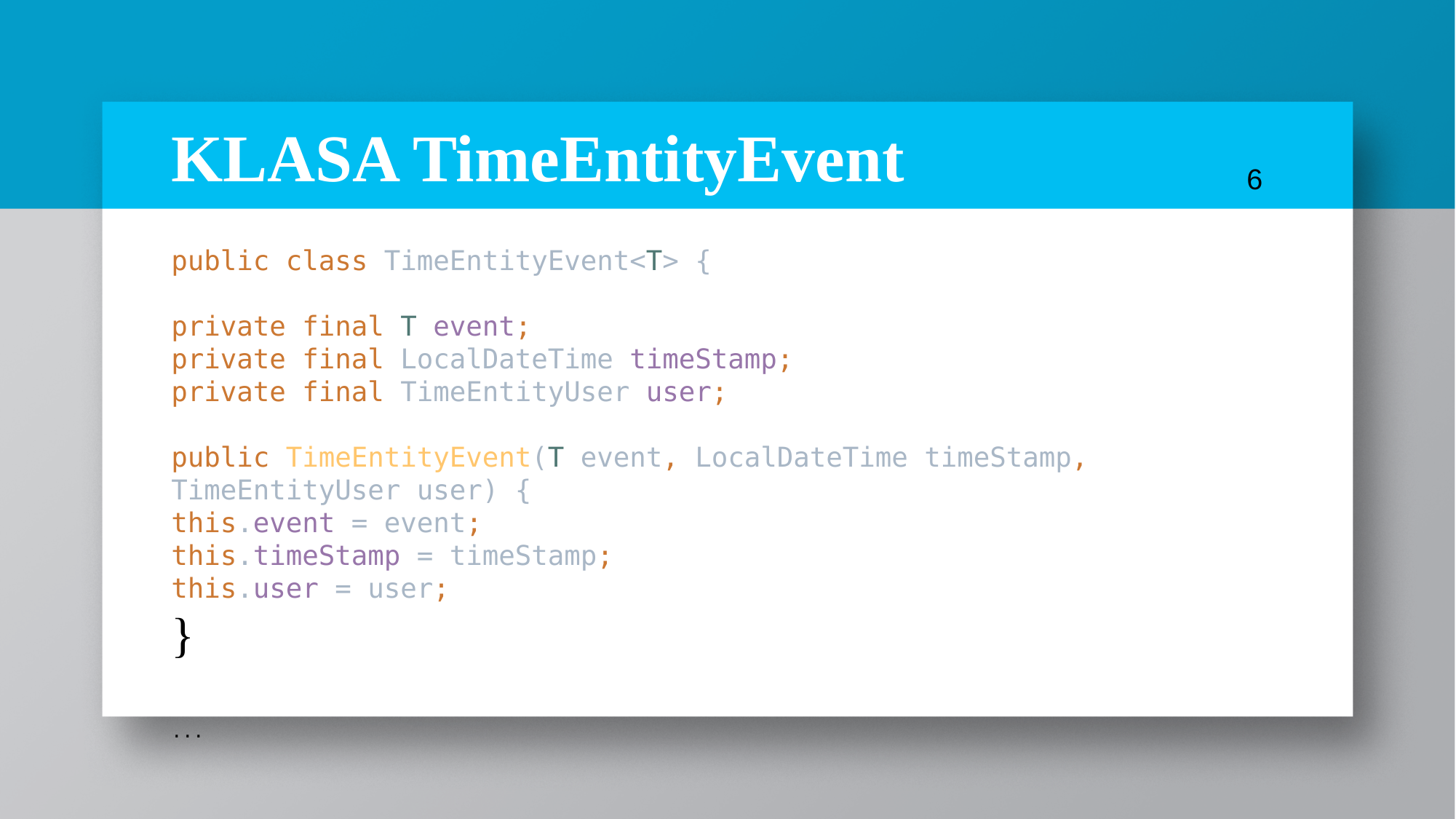

KLASA TimeEntityEvent
6
public class TimeEntityEvent<T> {

private final T event;
private final LocalDateTime timeStamp;
private final TimeEntityUser user;

public TimeEntityEvent(T event, LocalDateTime timeStamp, TimeEntityUser user) {
this.event = event;
this.timeStamp = timeStamp;
this.user = user;
}

...